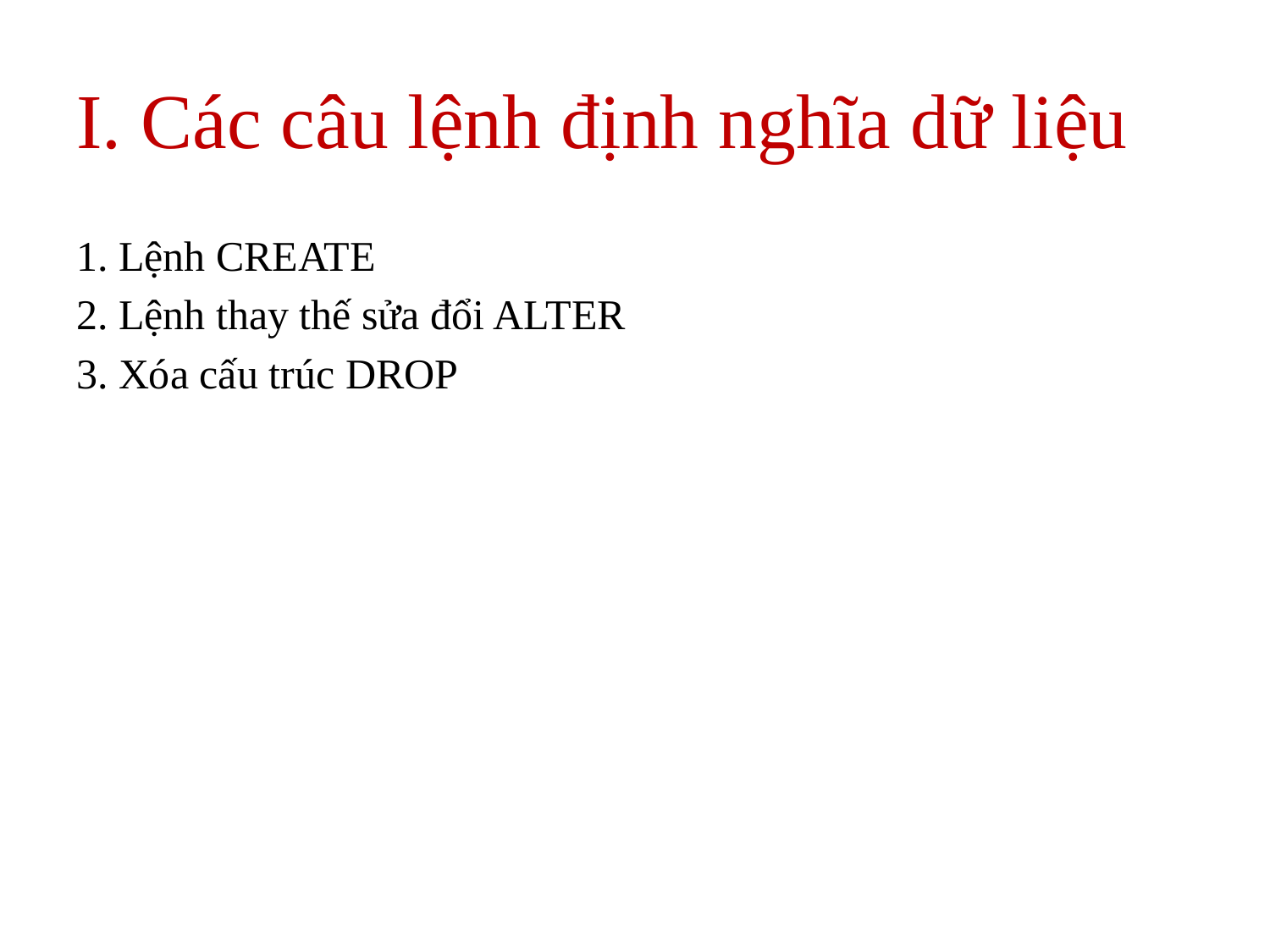

# I. Các câu lệnh định nghĩa dữ liệu
1. Lệnh CREATE
2. Lệnh thay thế sửa đổi ALTER
3. Xóa cấu trúc DROP